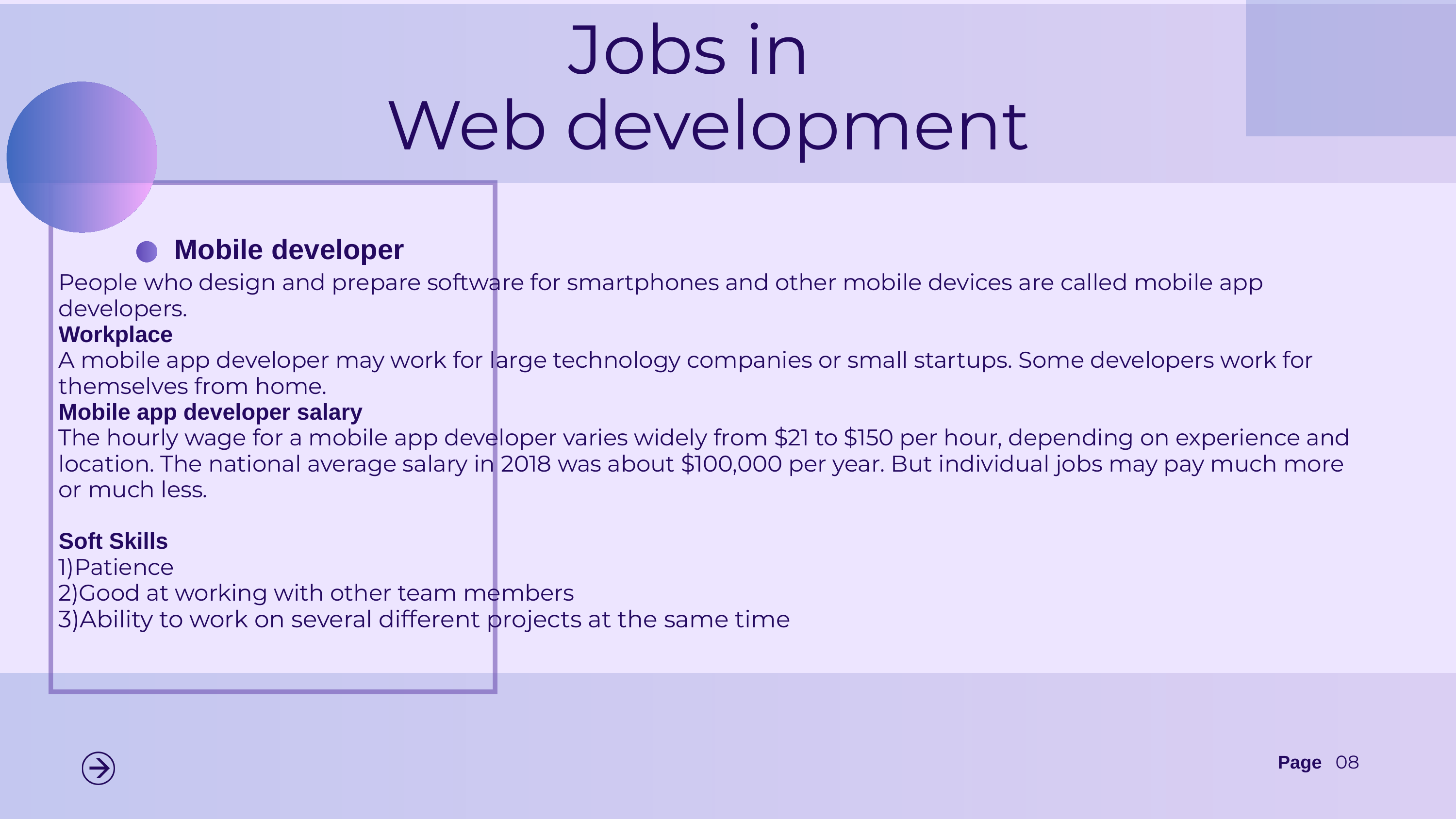

Jobs in

Web development

Mobile developer
People who design and prepare software for smartphones and other mobile devices are called mobile app developers.
Workplace
A mobile app developer may work for large technology companies or small startups. Some developers work for themselves from home.
Mobile app developer salary
The hourly wage for a mobile app developer varies widely from $21 to $150 per hour, depending on experience and location. The national average salary in 2018 was about $100,000 per year. But individual jobs may pay much more or much less.

Soft Skills
1)Patience
2)Good at working with other team members
3)Ability to work on several different projects at the same time

Page
08